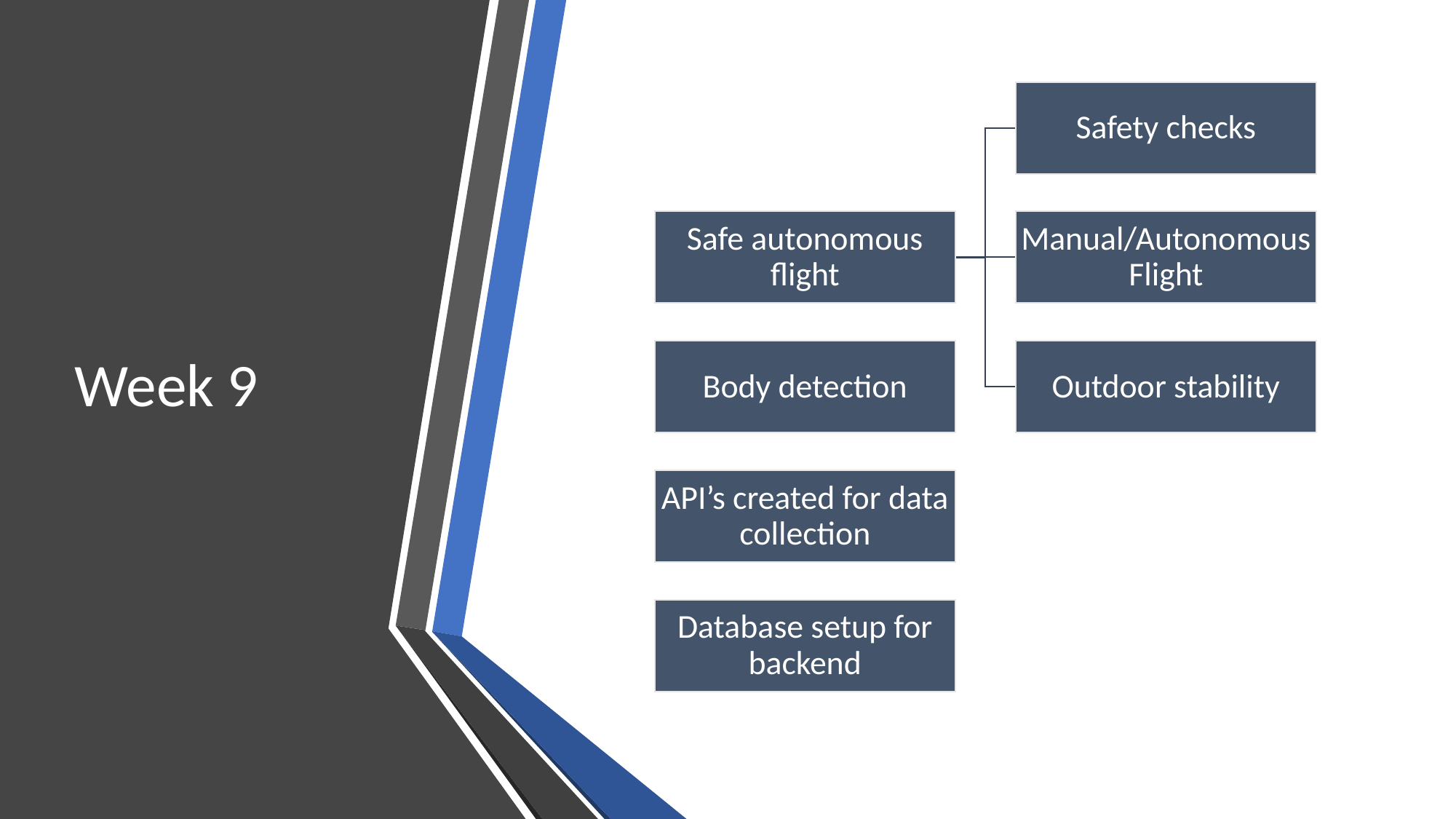

# Week 9
Safe autonomous flight
Safety checks
Manual/Autonomous Flight
Outdoor stability
Body detection
API’s created for data collection
Database setup for backend